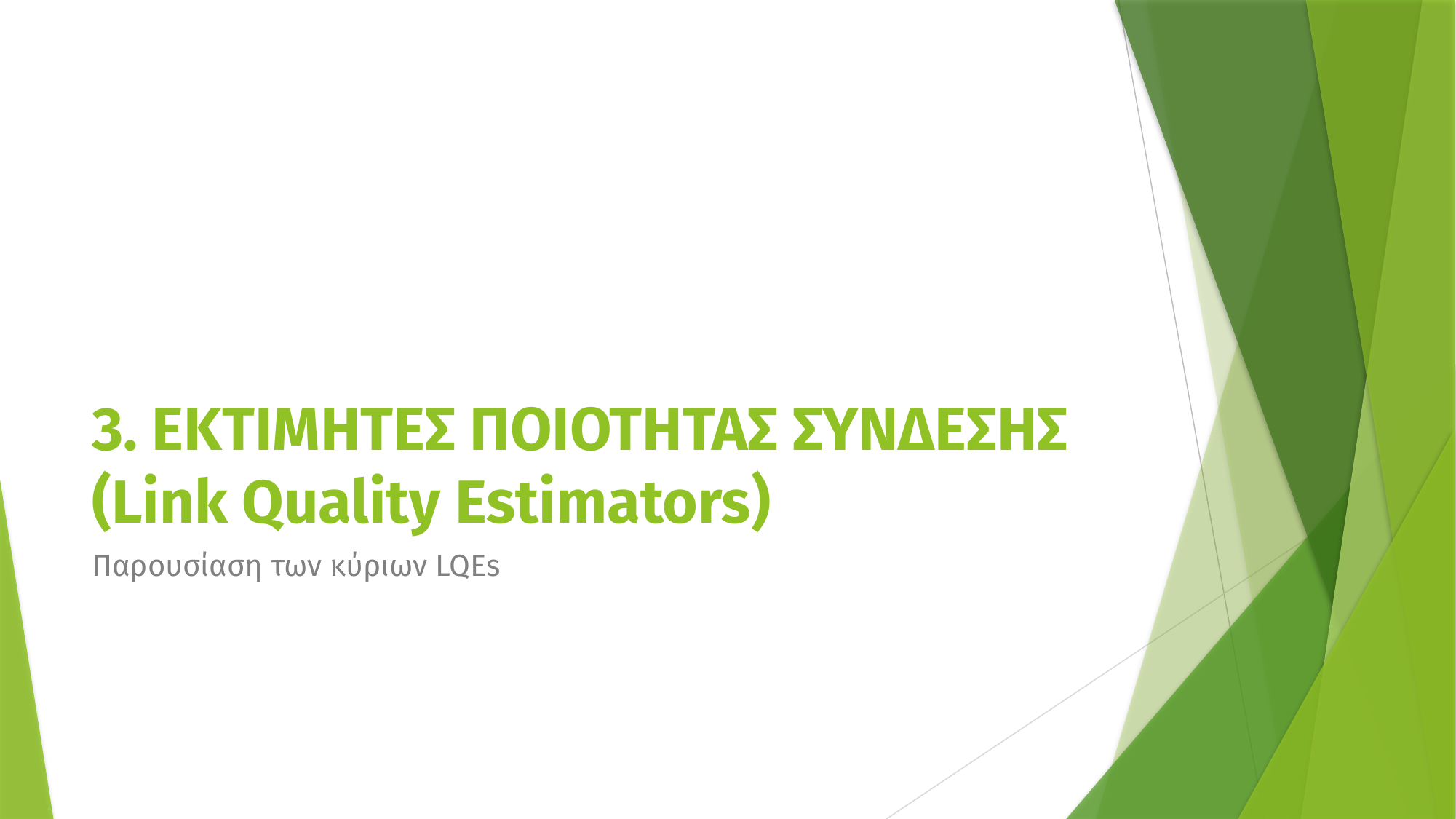

# 3. ΕΚΤΙΜΗΤΕΣ ΠΟΙΟΤΗΤΑΣ ΣΥΝΔΕΣΗΣ (Link Quality Estimators)
Παρουσίαση των κύριων LQEs